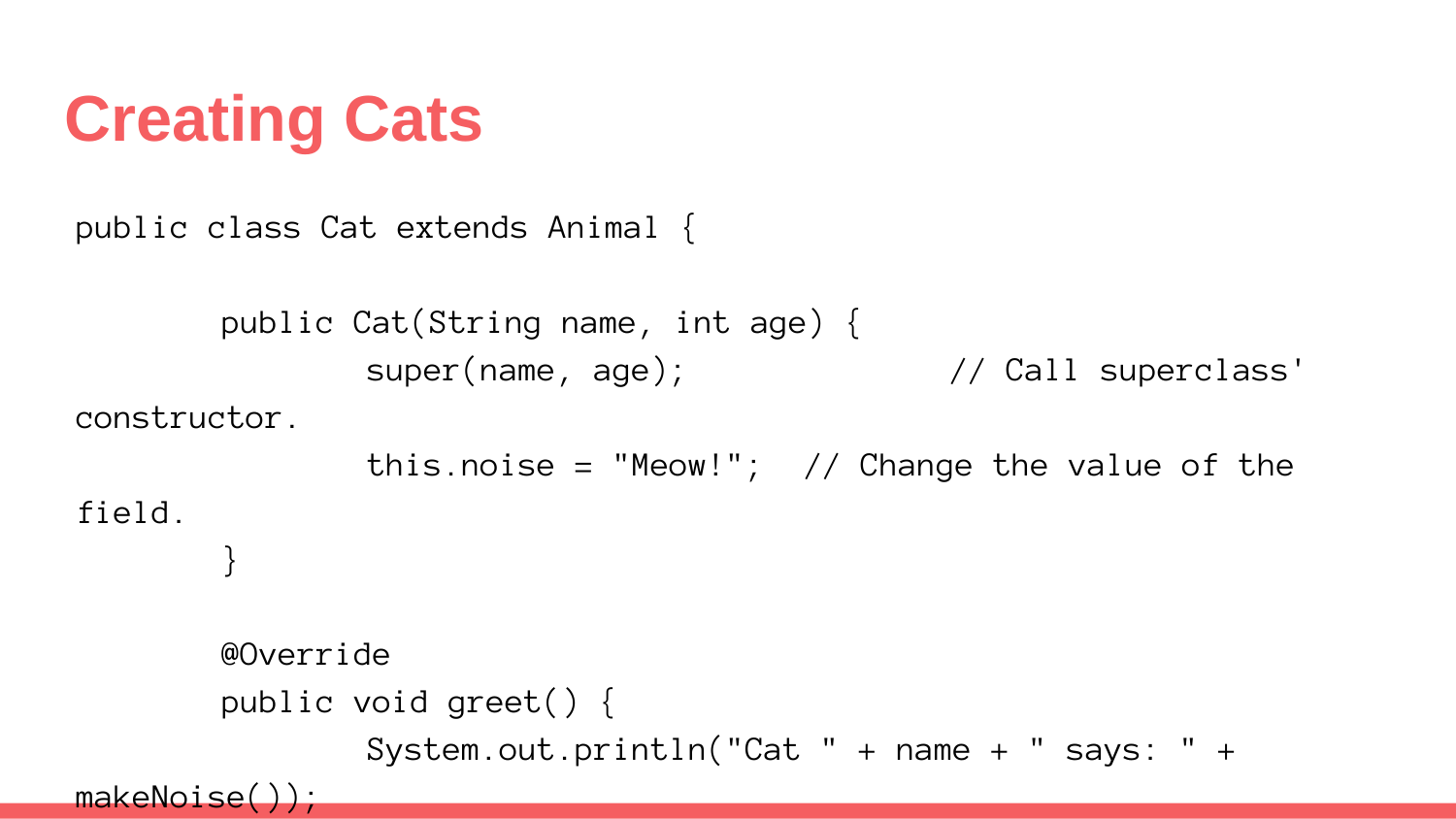

# Creating Cats
public class Cat extends Animal {

	public Cat(String name, int age) {
		super(name, age);		// Call superclass' constructor.
		this.noise = "Meow!";	// Change the value of the field.
	}

	@Override
	public void greet() {
		System.out.println("Cat " + name + " says: " + makeNoise());
	}
}